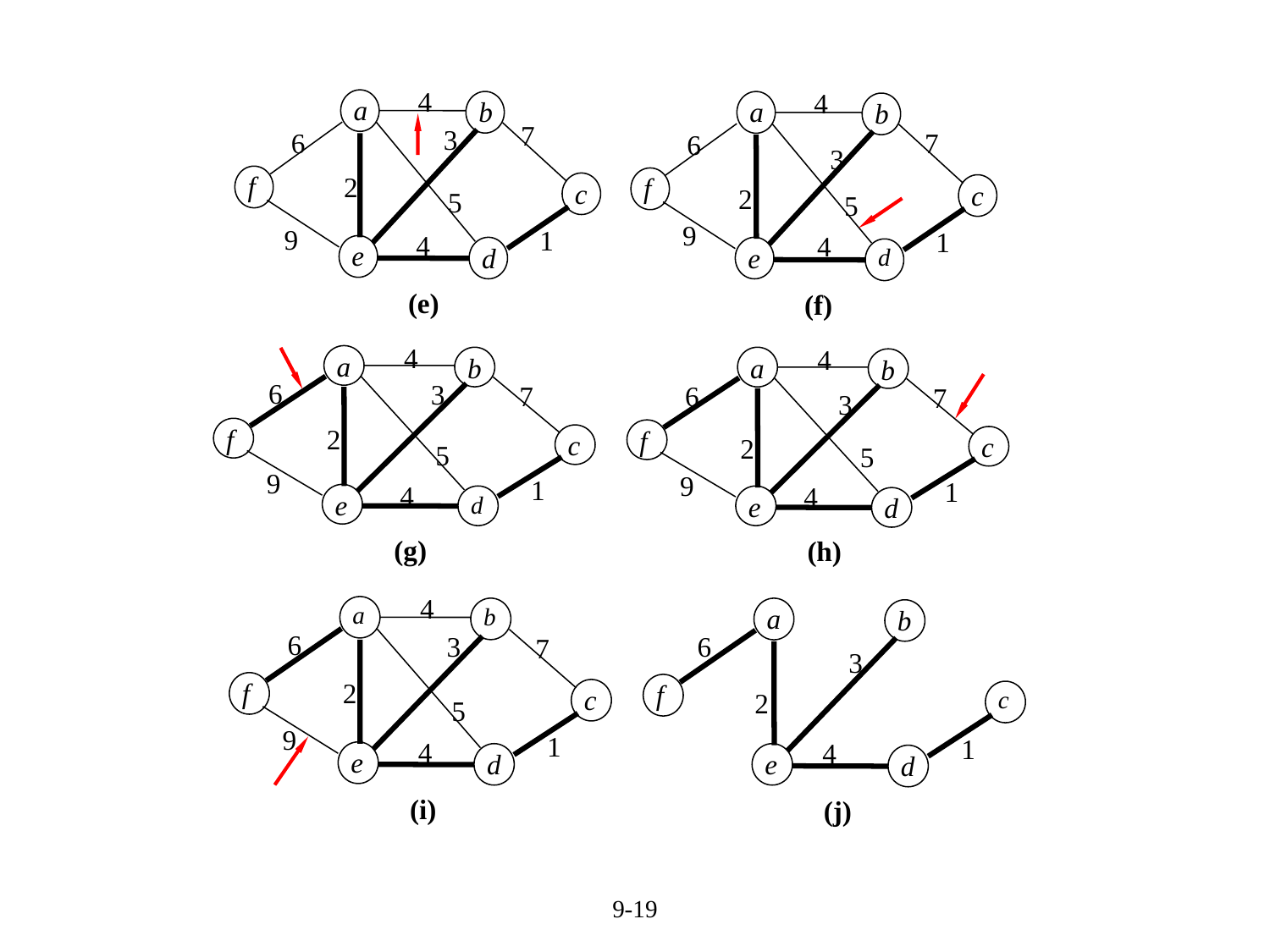

4
4
a

b

a

b

7

3
6
7
6

3
f

2
f

c
c

2

5
5

9
9
1
1
4
4
e

d

e

d

(e)
(f)

4
4
a

b

a

b

6
3
7
6
7

3

f

2
f

c
c

2

5
5

9
9
1
1
4
4
e

d

e

d

(g)
(h)

4
a

b

a

b

6
6
3
7

3

f

2
f

c
c
2

5

9
1
1
4
4

e

d

e

d

(i)
(j)
9-19